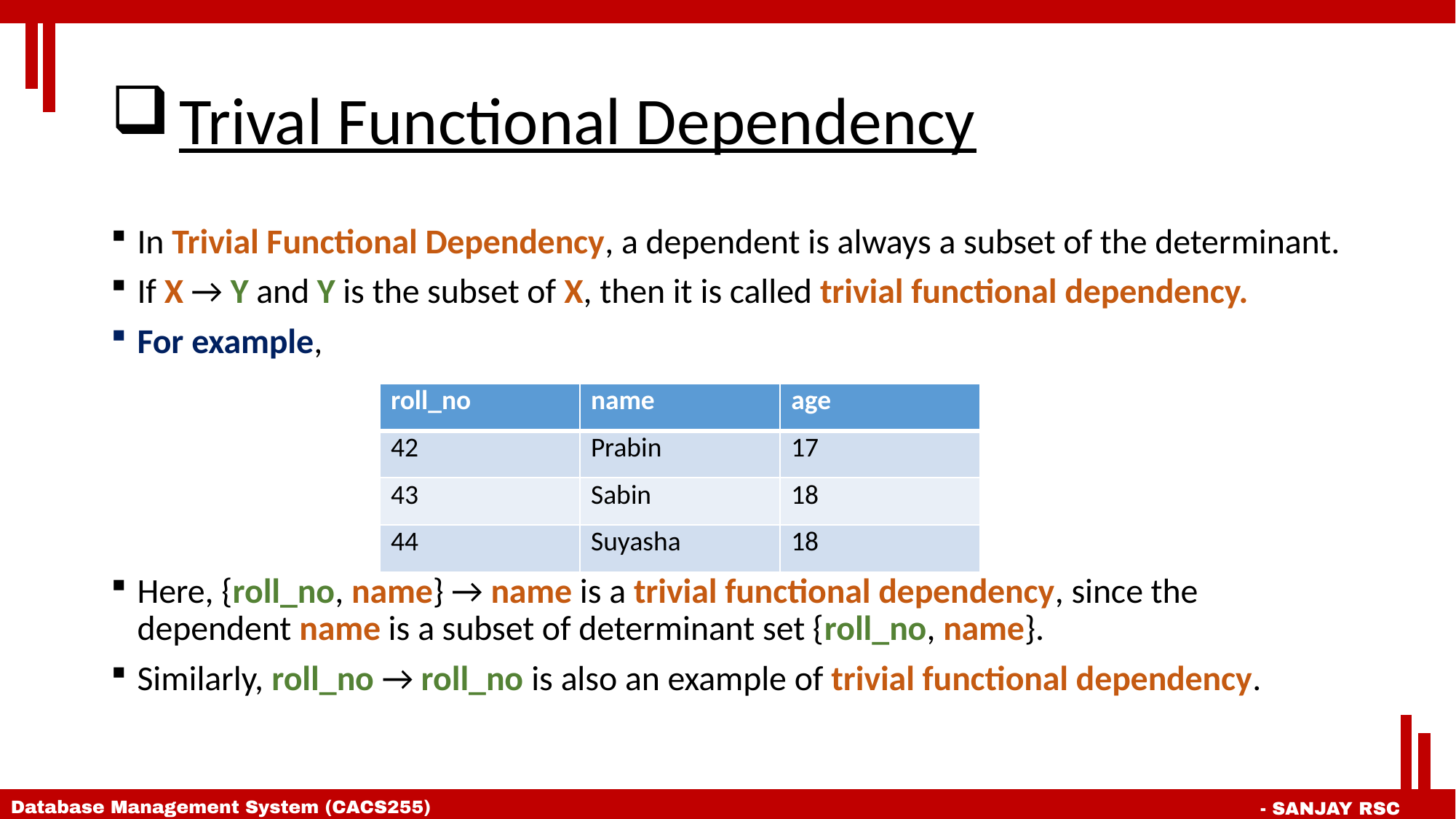

# Trival Functional Dependency
In Trivial Functional Dependency, a dependent is always a subset of the determinant.
If X → Y and Y is the subset of X, then it is called trivial functional dependency.
For example,

Here, {roll_no, name} → name is a trivial functional dependency, since the dependent name is a subset of determinant set {roll_no, name}.
Similarly, roll_no → roll_no is also an example of trivial functional dependency.
| roll\_no | name | age |
| --- | --- | --- |
| 42 | Prabin | 17 |
| 43 | Sabin | 18 |
| 44 | Suyasha | 18 |